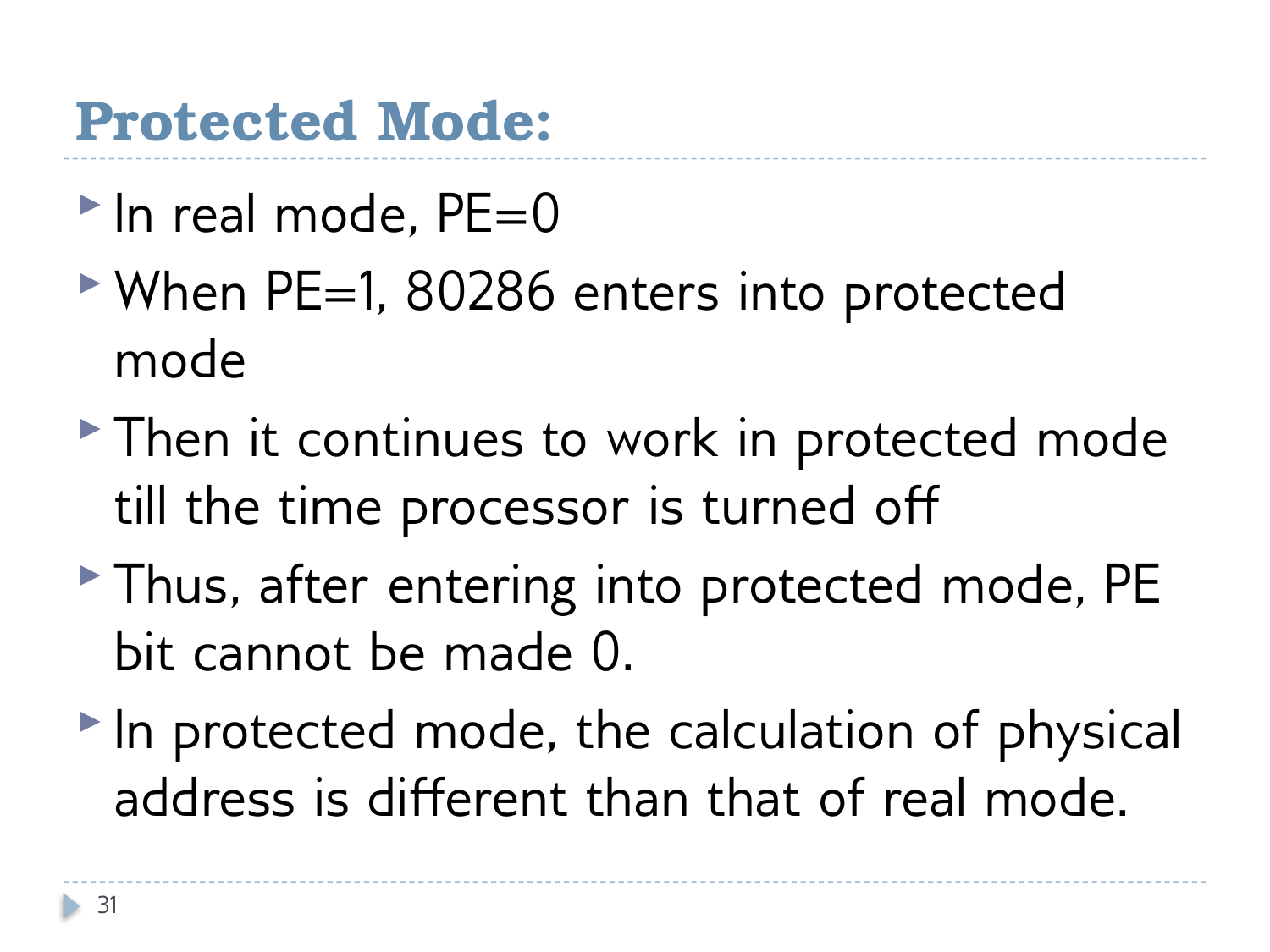

# Protected Mode:
In real mode, PE=0
When PE=1, 80286 enters into protected mode
Then it continues to work in protected mode till the time processor is turned off
Thus, after entering into protected mode, PE bit cannot be made 0.
In protected mode, the calculation of physical address is different than that of real mode.
31